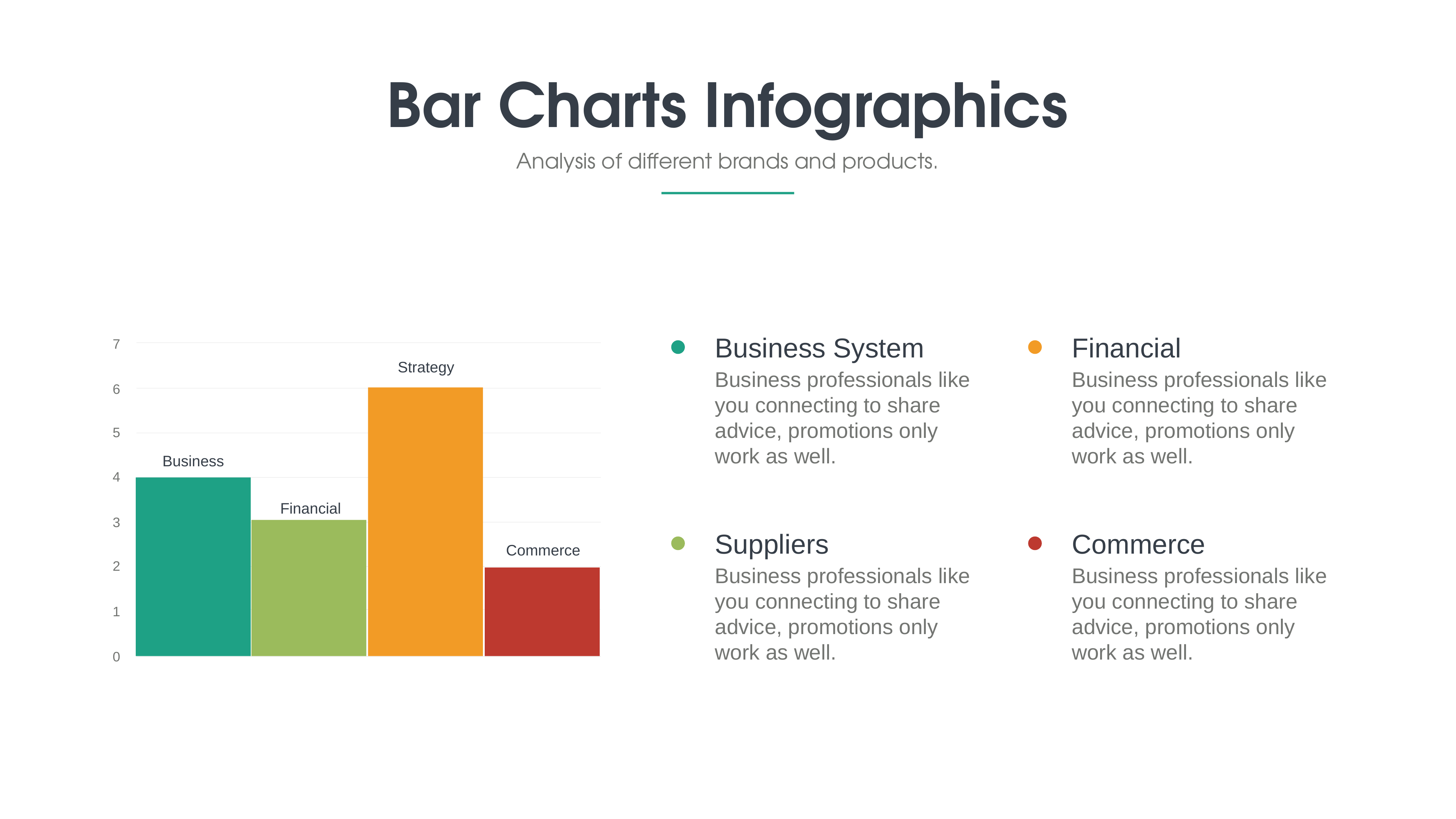

Bar Charts Infographics
Analysis of different brands and products.

Business System
Financial
7

Strategy
Business
Financial
Commerce
Business professionals like you connecting to share advice, promotions only work as well.
Business professionals like you connecting to share advice, promotions only work as well.
6

5
4

3

Suppliers
Commerce

2
Business professionals like you connecting to share advice, promotions only work as well.
Business professionals like you connecting to share advice, promotions only work as well.

1
0